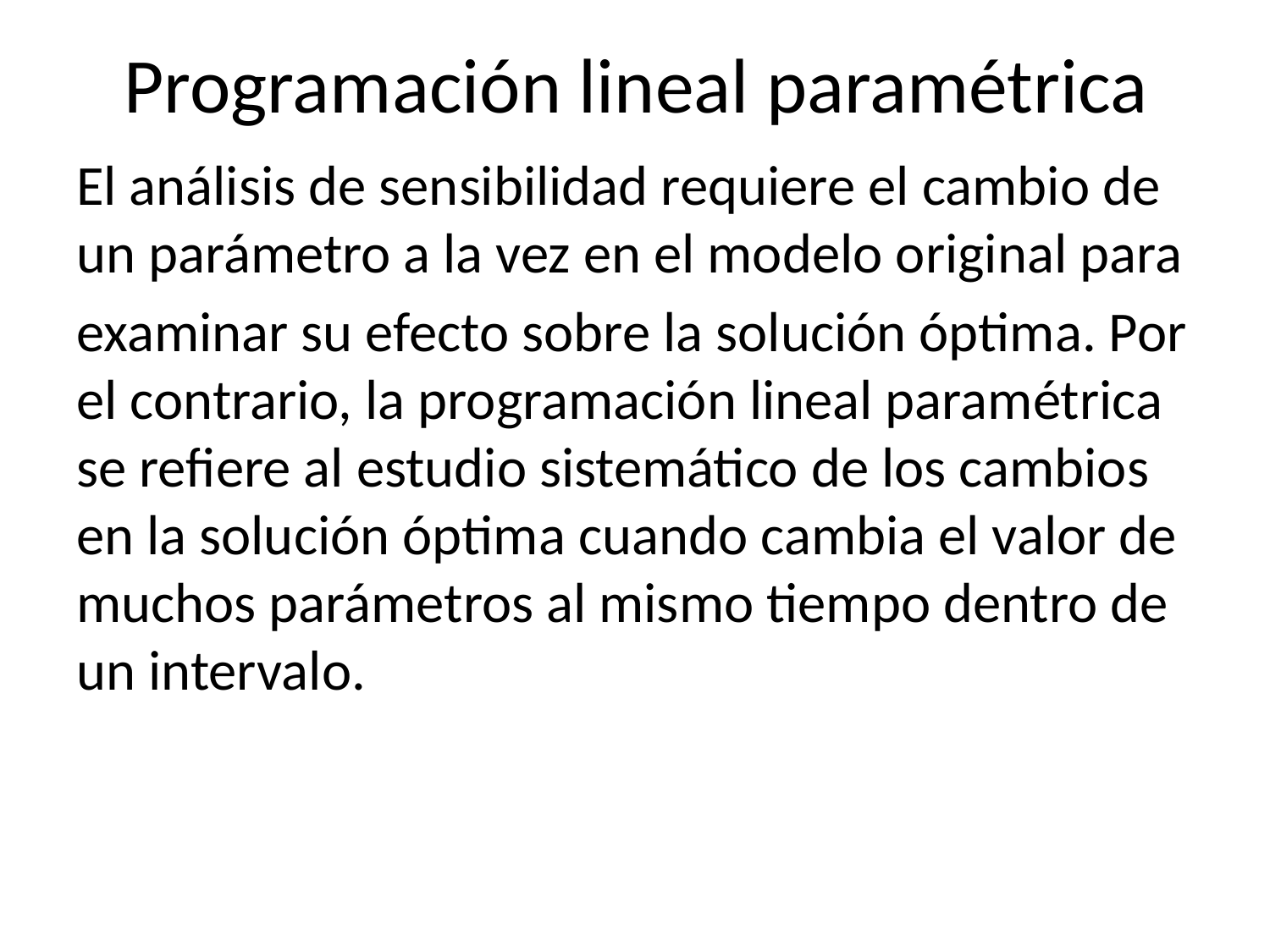

# Programación lineal paramétrica
El análisis de sensibilidad requiere el cambio de un parámetro a la vez en el modelo original para
examinar su efecto sobre la solución óptima. Por el contrario, la programación lineal paramétrica se refiere al estudio sistemático de los cambios en la solución óptima cuando cambia el valor de muchos parámetros al mismo tiempo dentro de un intervalo.